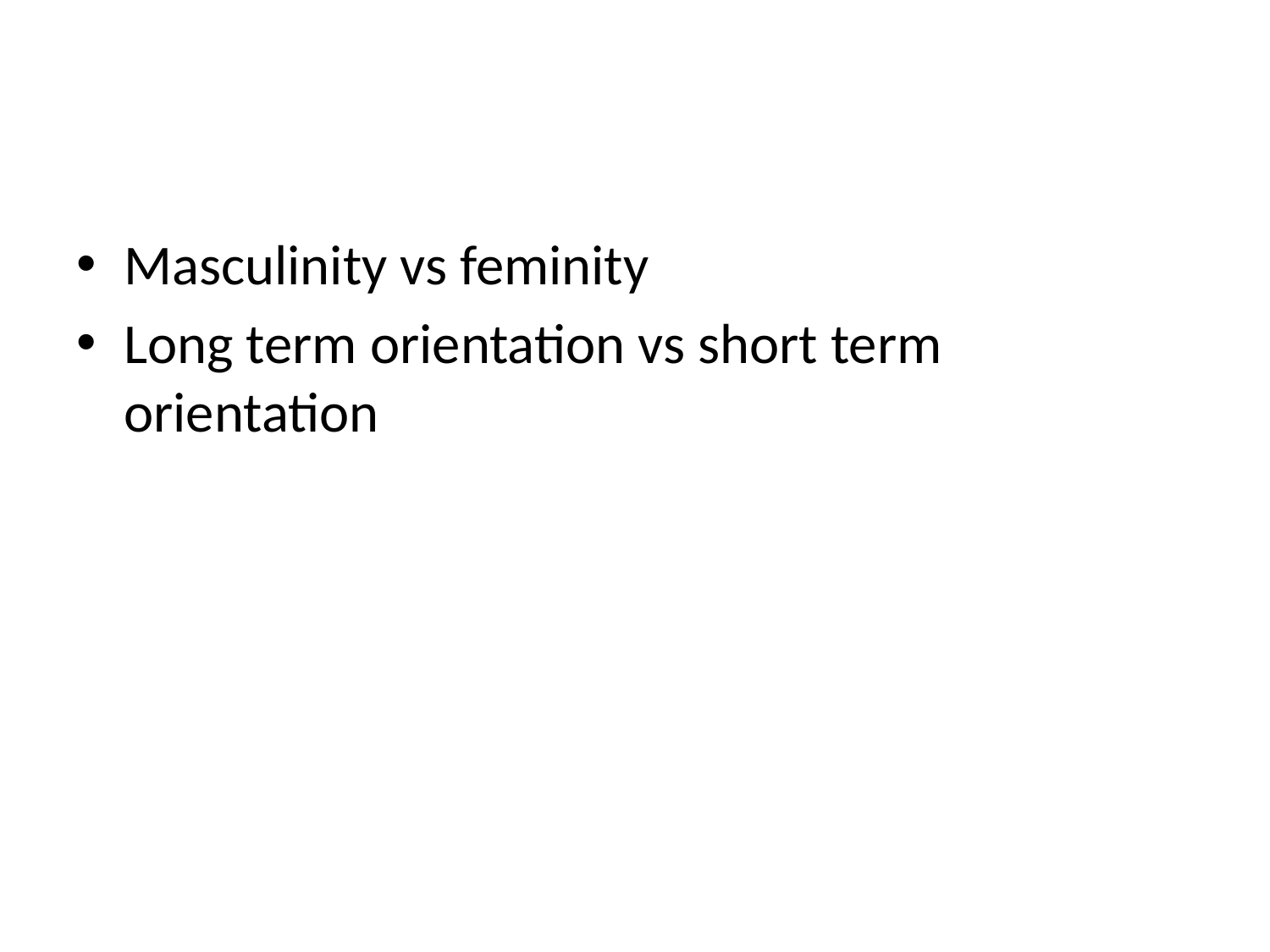

#
Masculinity vs feminity
Long term orientation vs short term orientation